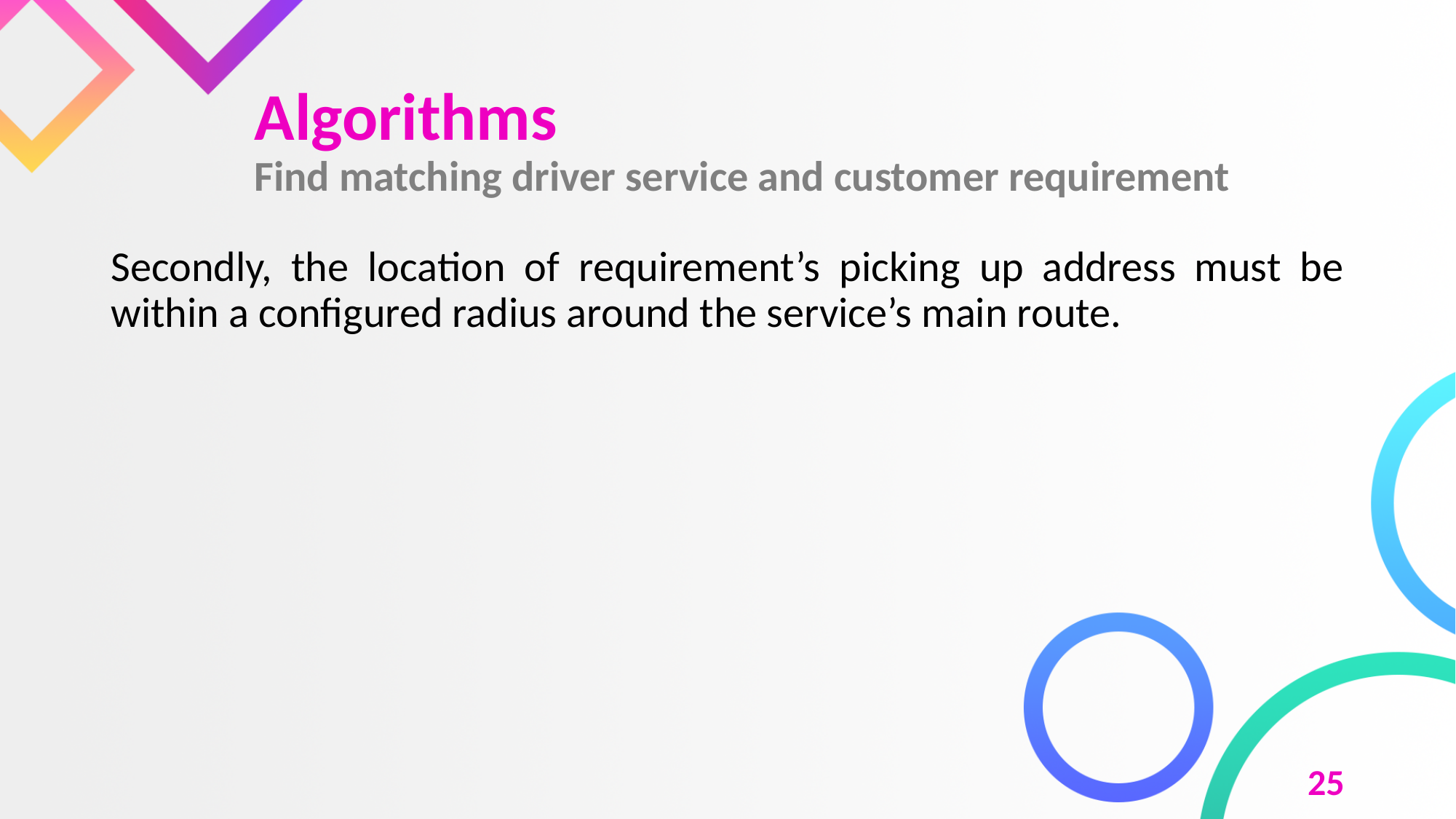

# Algorithms Find matching driver service and customer requirement
Secondly, the location of requirement’s picking up address must be within a configured radius around the service’s main route.
25